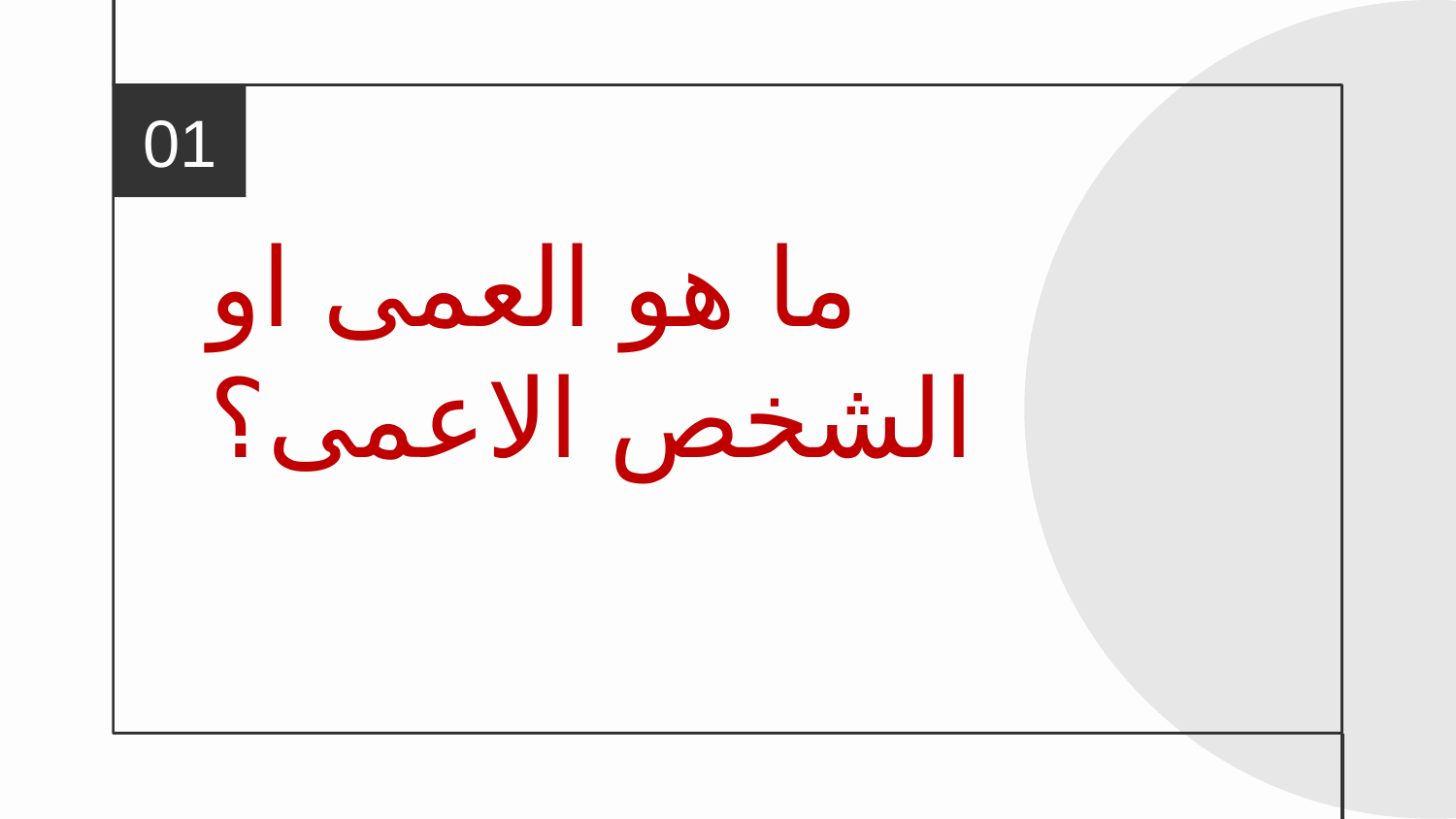

01
# ما هو العمى او الشخص الاعمى؟